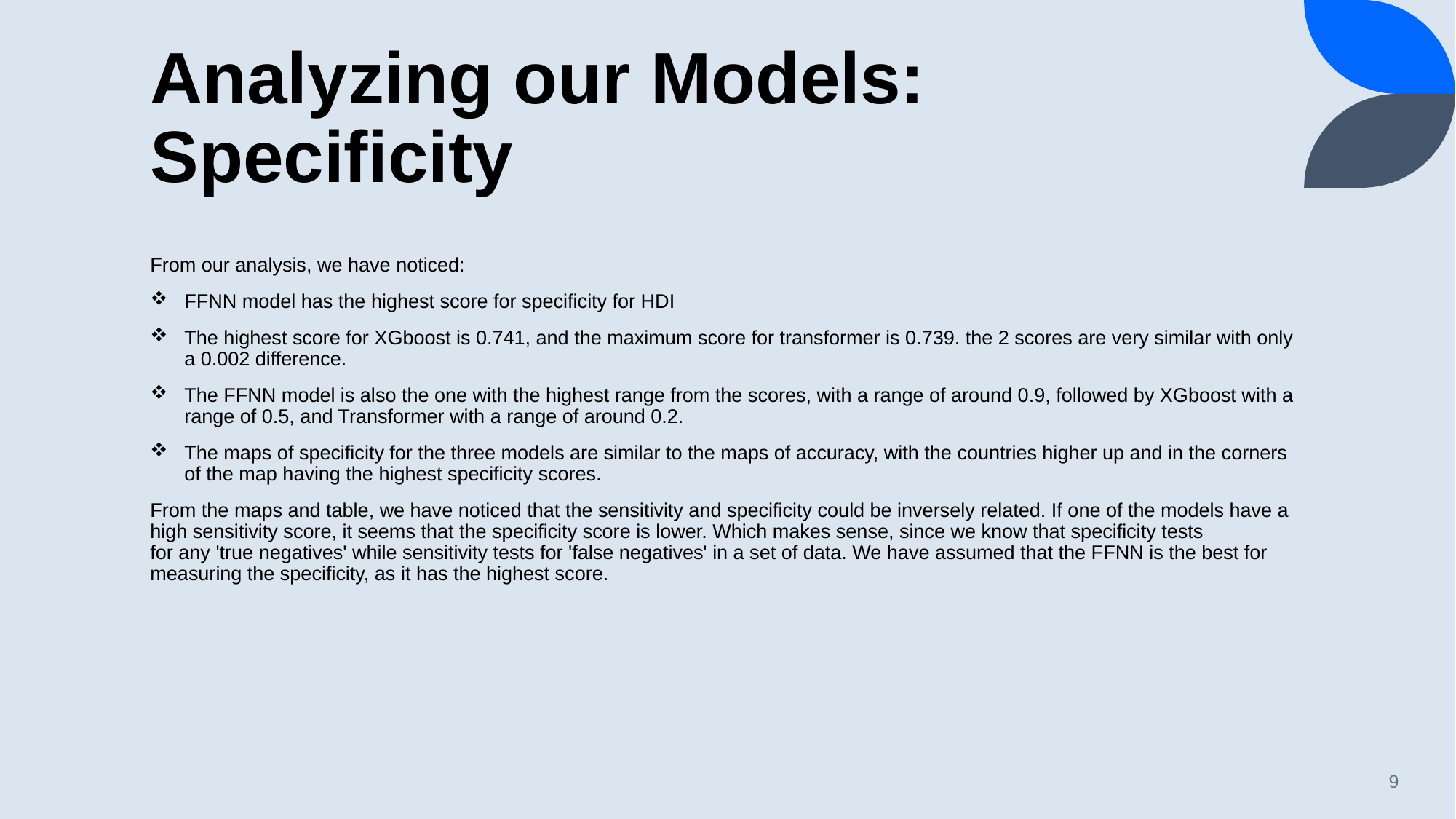

# Analyzing our Models: Specificity
From our analysis, we have noticed:
FFNN model has the highest score for specificity for HDI
The highest score for XGboost is 0.741, and the maximum score for transformer is 0.739. the 2 scores are very similar with only a 0.002 difference.
The FFNN model is also the one with the highest range from the scores, with a range of around 0.9, followed by XGboost with a range of 0.5, and Transformer with a range of around 0.2.
The maps of specificity for the three models are similar to the maps of accuracy, with the countries higher up and in the corners of the map having the highest specificity scores.
From the maps and table, we have noticed that the sensitivity and specificity could be inversely related. If one of the models have a high sensitivity score, it seems that the specificity score is lower. Which makes sense, since we know that specificity tests for any 'true negatives' while sensitivity tests for 'false negatives' in a set of data. We have assumed that the FFNN is the best for measuring the specificity, as it has the highest score.

9